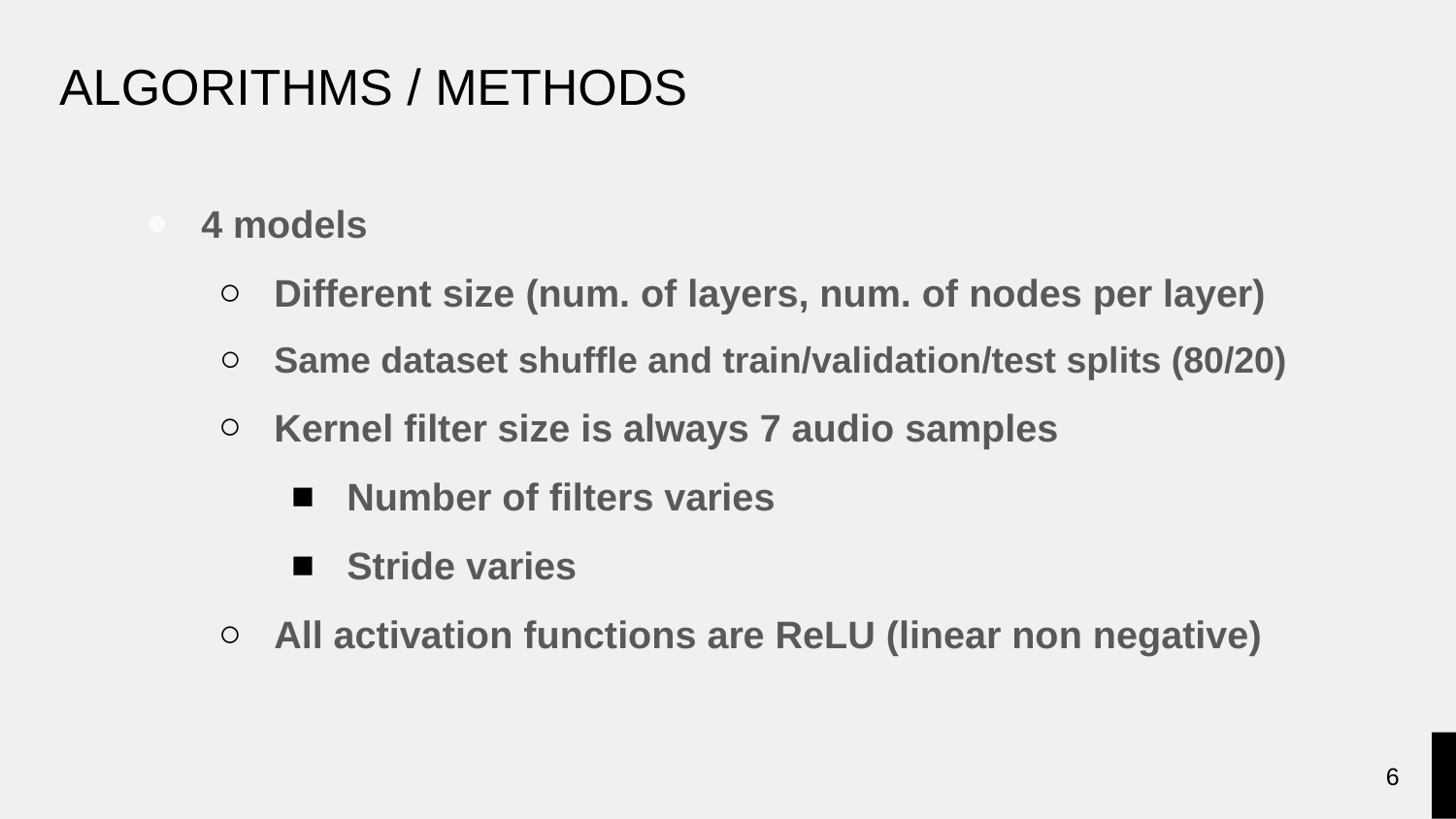

# ALGORITHMS / METHODS
4 models
Different size (num. of layers, num. of nodes per layer)
Same dataset shuffle and train/validation/test splits (80/20)
Kernel filter size is always 7 audio samples
Number of filters varies
Stride varies
All activation functions are ReLU (linear non negative)

6